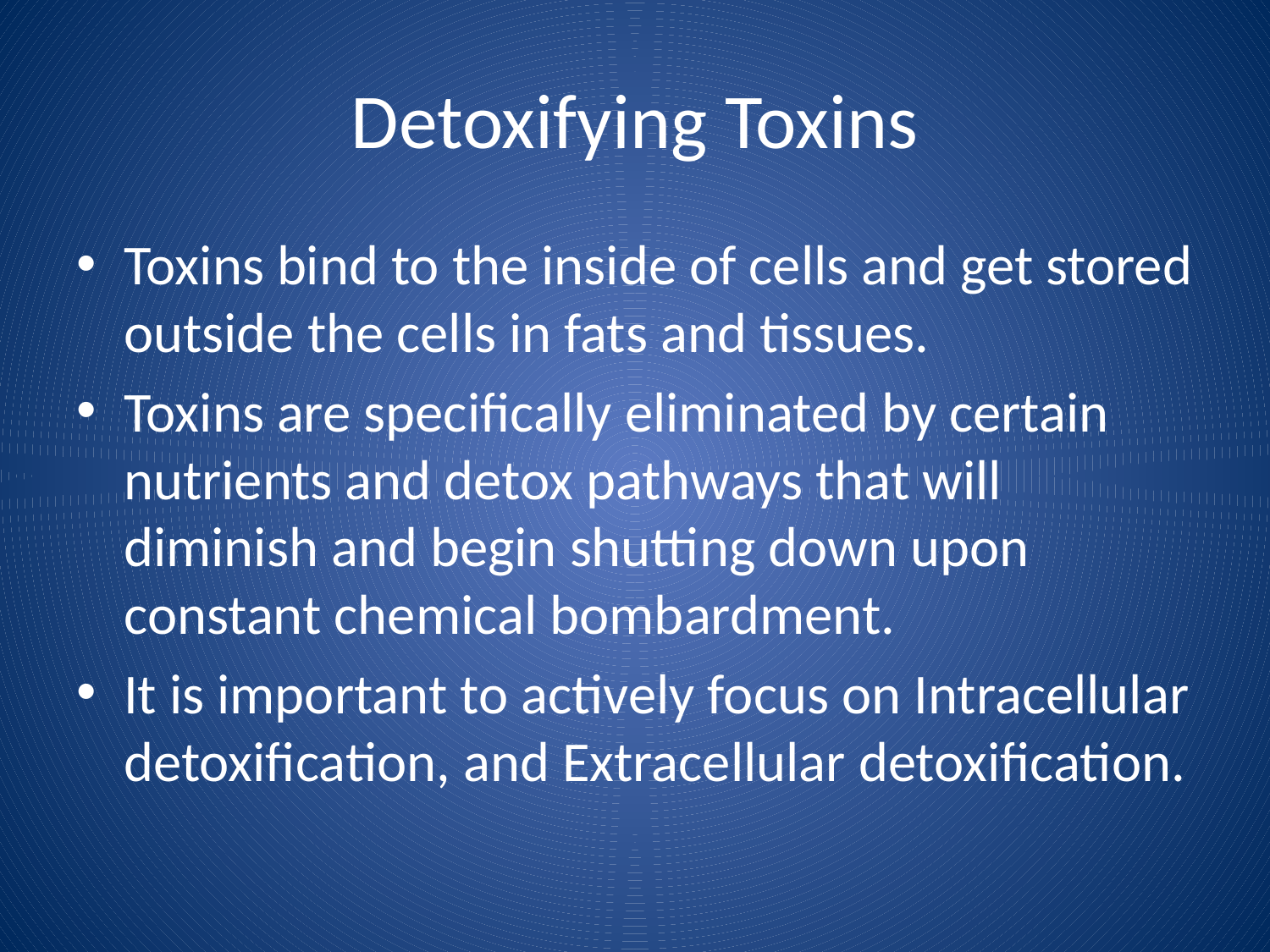

# Detoxifying Toxins
Toxins bind to the inside of cells and get stored outside the cells in fats and tissues.
Toxins are specifically eliminated by certain nutrients and detox pathways that will diminish and begin shutting down upon constant chemical bombardment.
It is important to actively focus on Intracellular detoxification, and Extracellular detoxification.